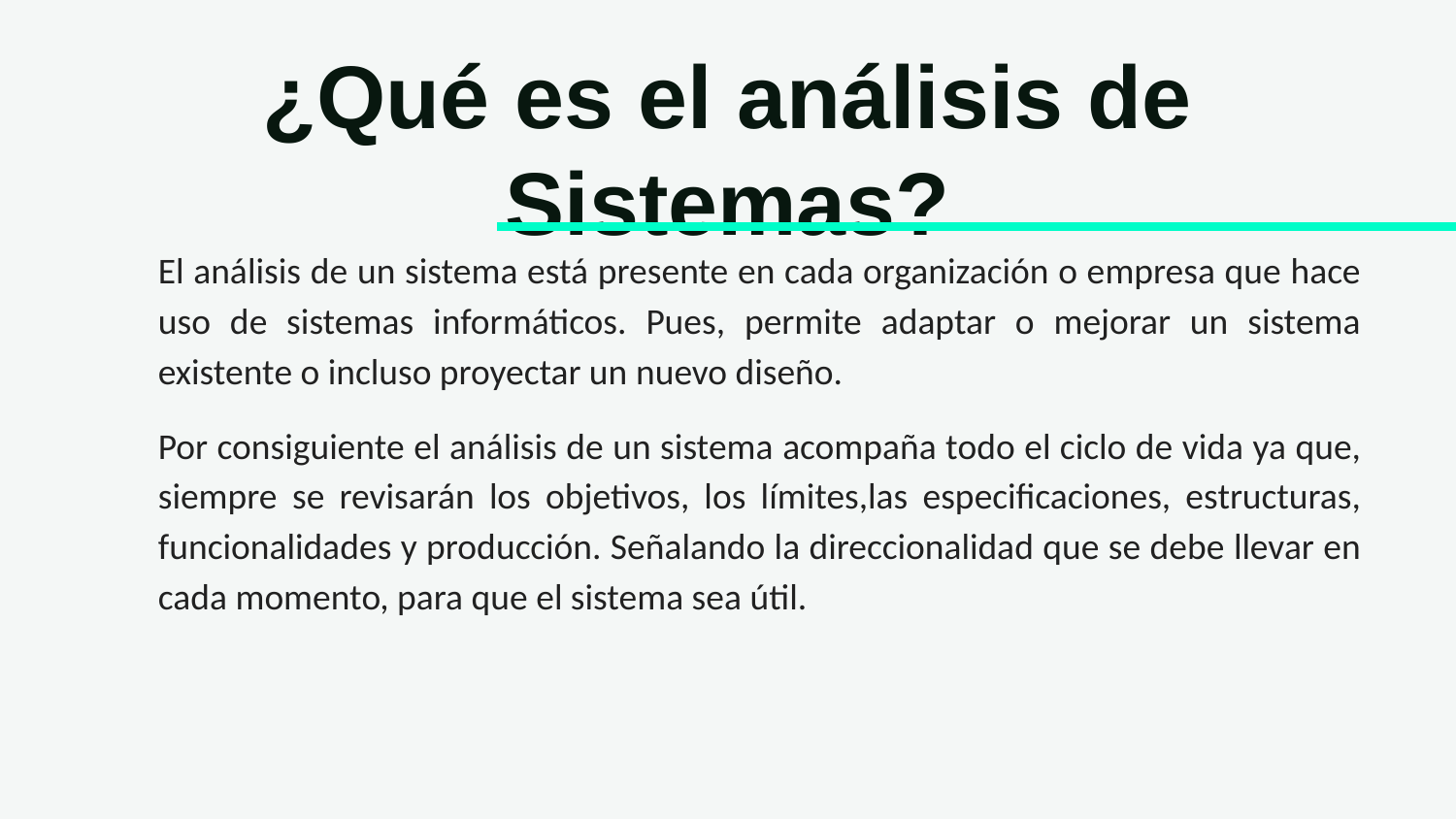

# ¿Qué es el análisis de Sistemas?

El análisis de un sistema está presente en cada organización o empresa que hace uso de sistemas informáticos. Pues, permite adaptar o mejorar un sistema existente o incluso proyectar un nuevo diseño.
Por consiguiente el análisis de un sistema acompaña todo el ciclo de vida ya que, siempre se revisarán los objetivos, los límites,las especificaciones, estructuras, funcionalidades y producción. Señalando la direccionalidad que se debe llevar en cada momento, para que el sistema sea útil.